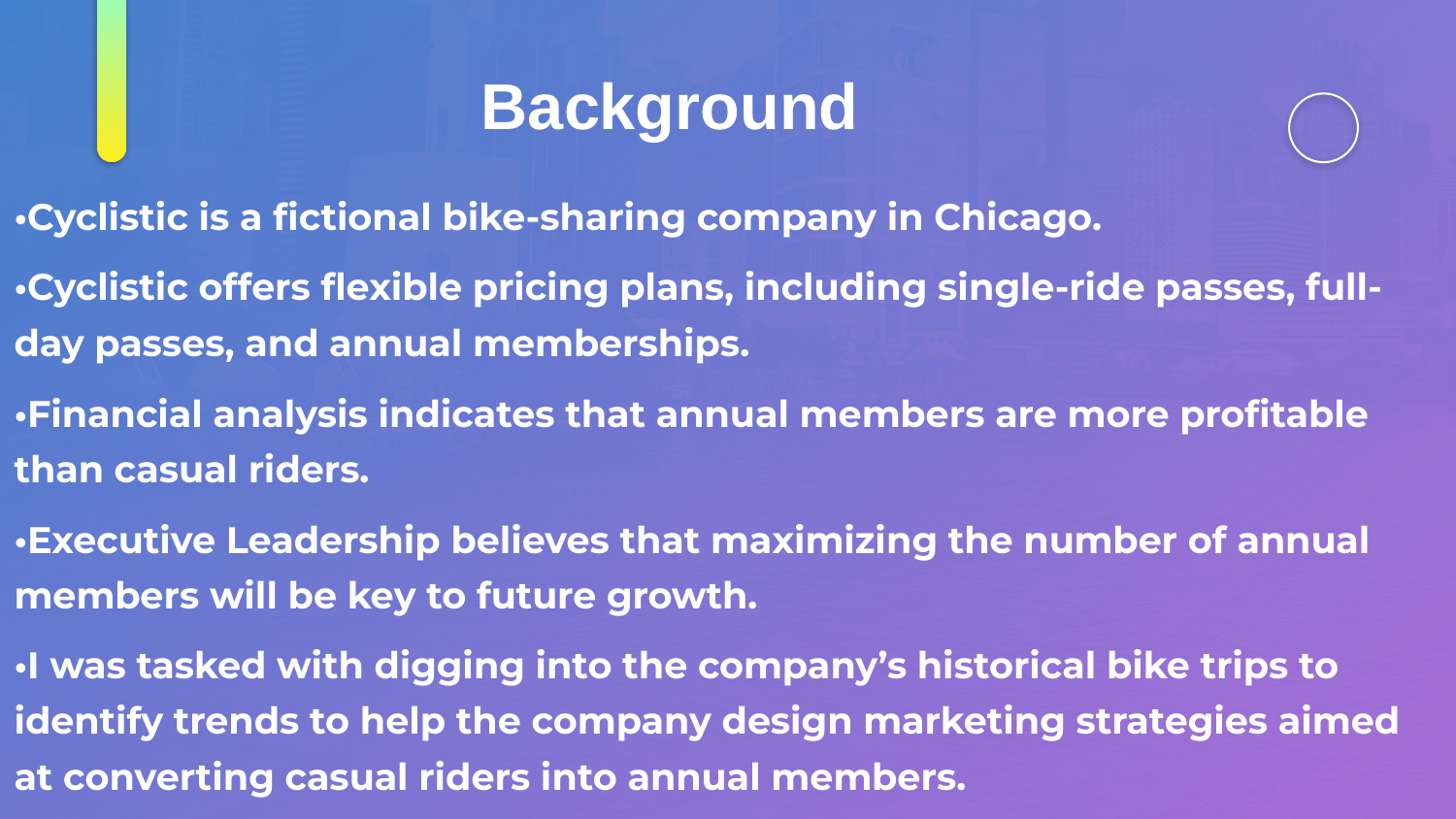

# Background
•Cyclistic is a fictional bike-sharing company in Chicago.
•Cyclistic offers flexible pricing plans, including single-ride passes, full-day passes, and annual memberships.
•Financial analysis indicates that annual members are more profitable than casual riders.
•Executive Leadership believes that maximizing the number of annual members will be key to future growth.
•I was tasked with digging into the company’s historical bike trips to identify trends to help the company design marketing strategies aimed at converting casual riders into annual members.